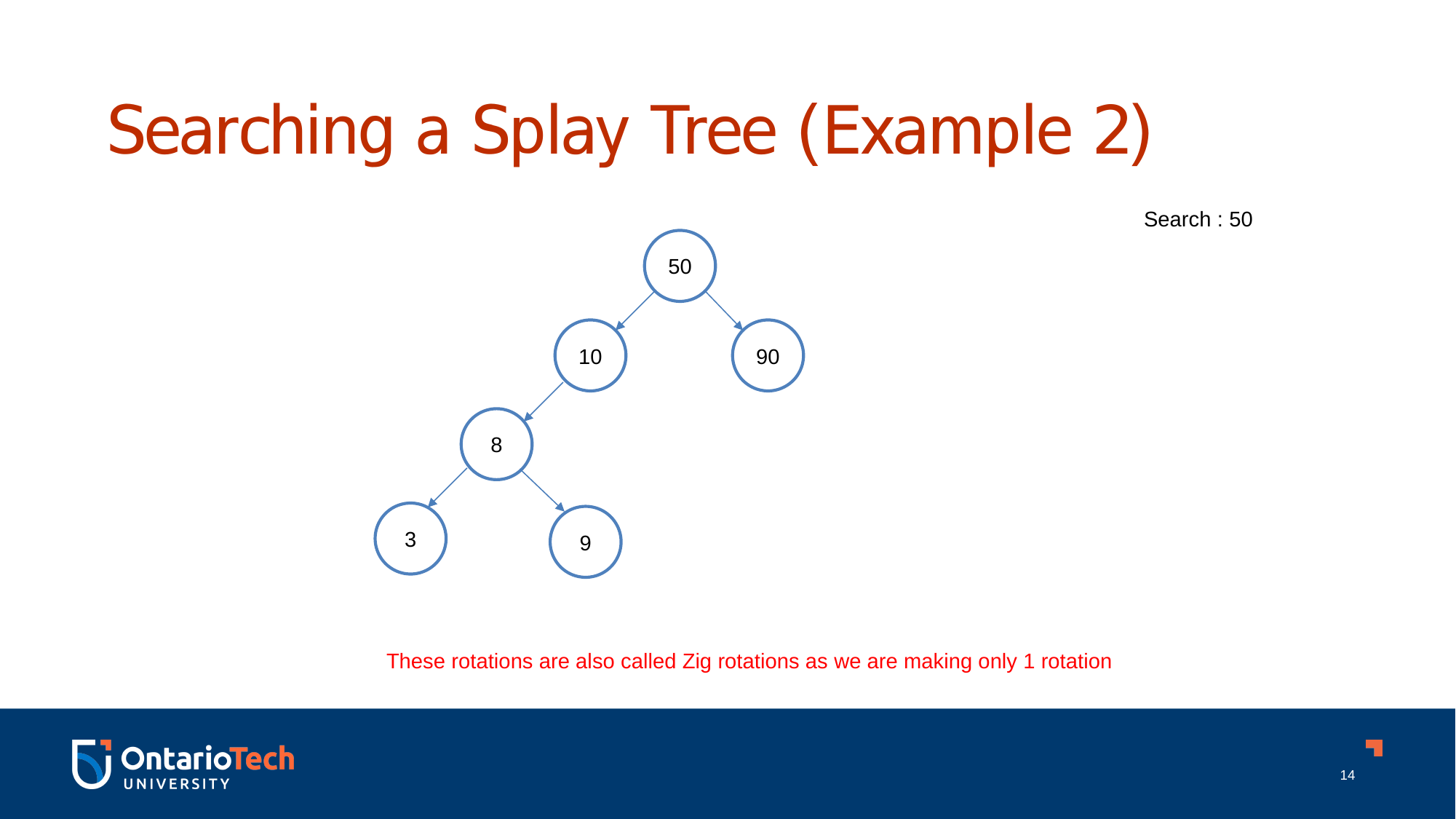

Searching a Splay Tree (Example 2)
Search : 50
50
10
90
8
3
9
These rotations are also called Zig rotations as we are making only 1 rotation
14